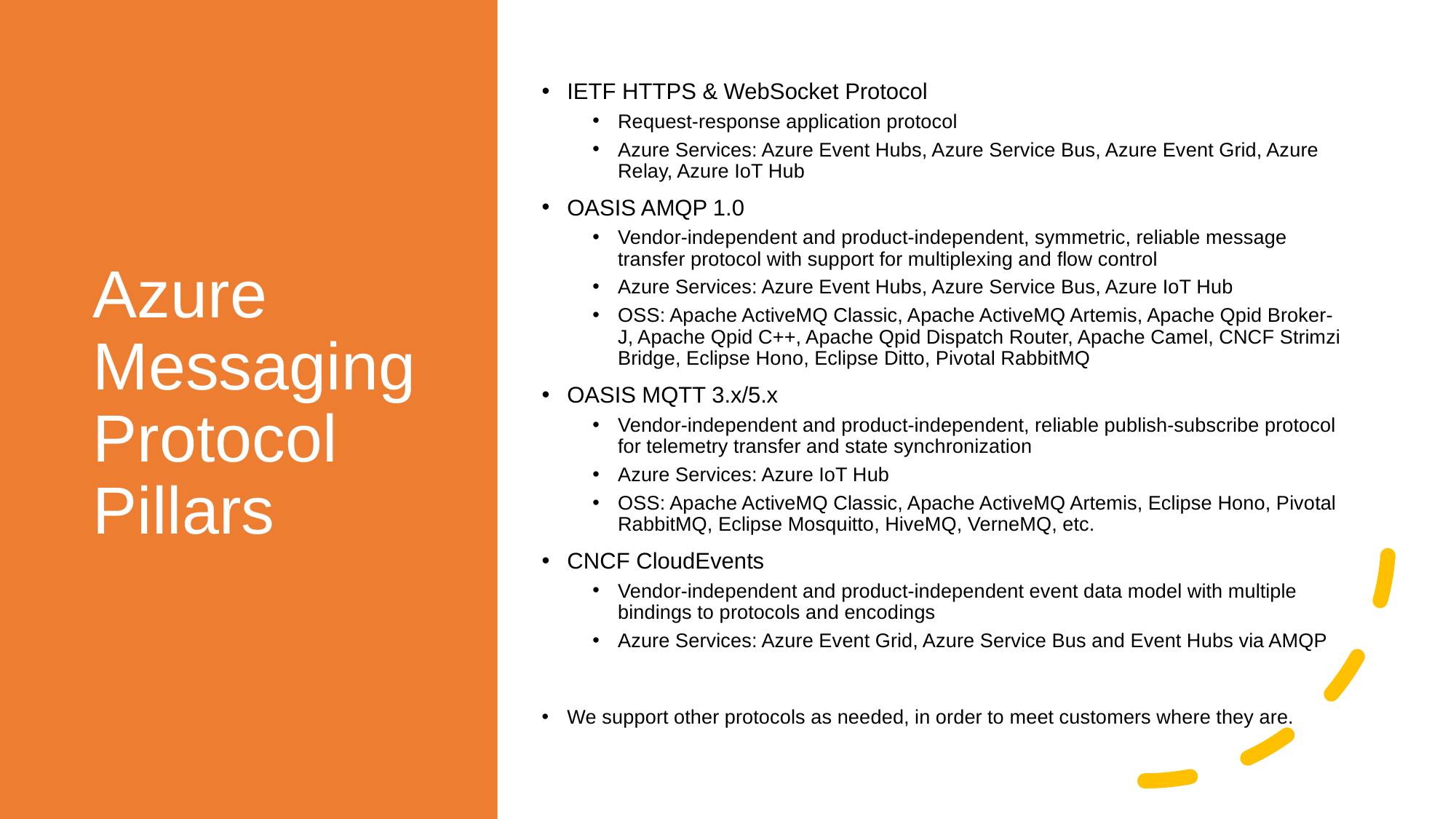

# Azure Messaging Protocol Pillars
IETF HTTPS & WebSocket Protocol
Request-response application protocol
Azure Services: Azure Event Hubs, Azure Service Bus, Azure Event Grid, Azure Relay, Azure IoT Hub
OASIS AMQP 1.0
Vendor-independent and product-independent, symmetric, reliable message transfer protocol with support for multiplexing and flow control
Azure Services: Azure Event Hubs, Azure Service Bus, Azure IoT Hub
OSS: Apache ActiveMQ Classic, Apache ActiveMQ Artemis, Apache Qpid Broker-J, Apache Qpid C++, Apache Qpid Dispatch Router, Apache Camel, CNCF Strimzi Bridge, Eclipse Hono, Eclipse Ditto, Pivotal RabbitMQ
OASIS MQTT 3.x/5.x
Vendor-independent and product-independent, reliable publish-subscribe protocol for telemetry transfer and state synchronization
Azure Services: Azure IoT Hub
OSS: Apache ActiveMQ Classic, Apache ActiveMQ Artemis, Eclipse Hono, Pivotal RabbitMQ, Eclipse Mosquitto, HiveMQ, VerneMQ, etc.
CNCF CloudEvents
Vendor-independent and product-independent event data model with multiple bindings to protocols and encodings
Azure Services: Azure Event Grid, Azure Service Bus and Event Hubs via AMQP

We support other protocols as needed, in order to meet customers where they are.